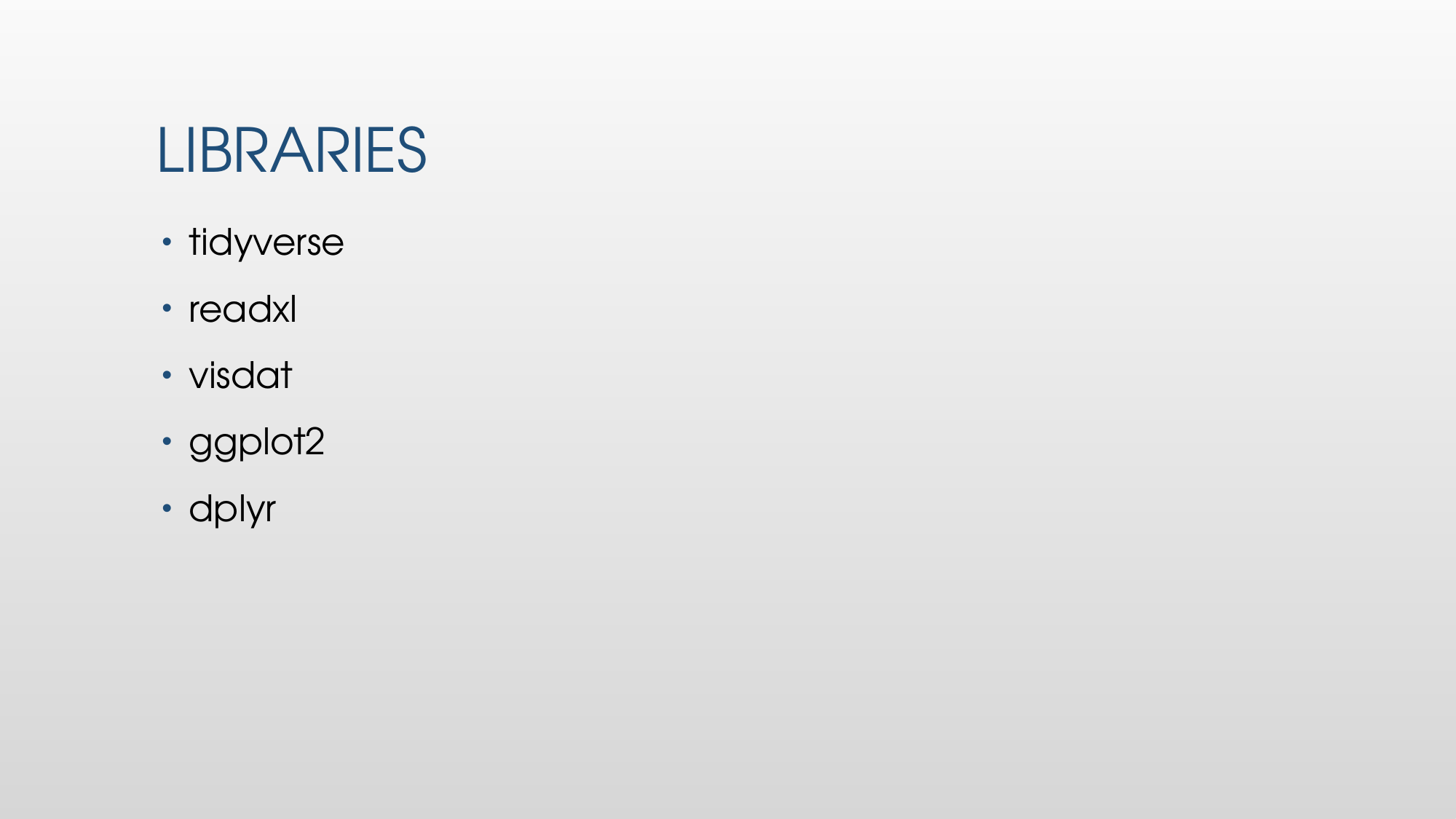

# libraries
tidyverse
readxl
visdat
ggplot2
dplyr